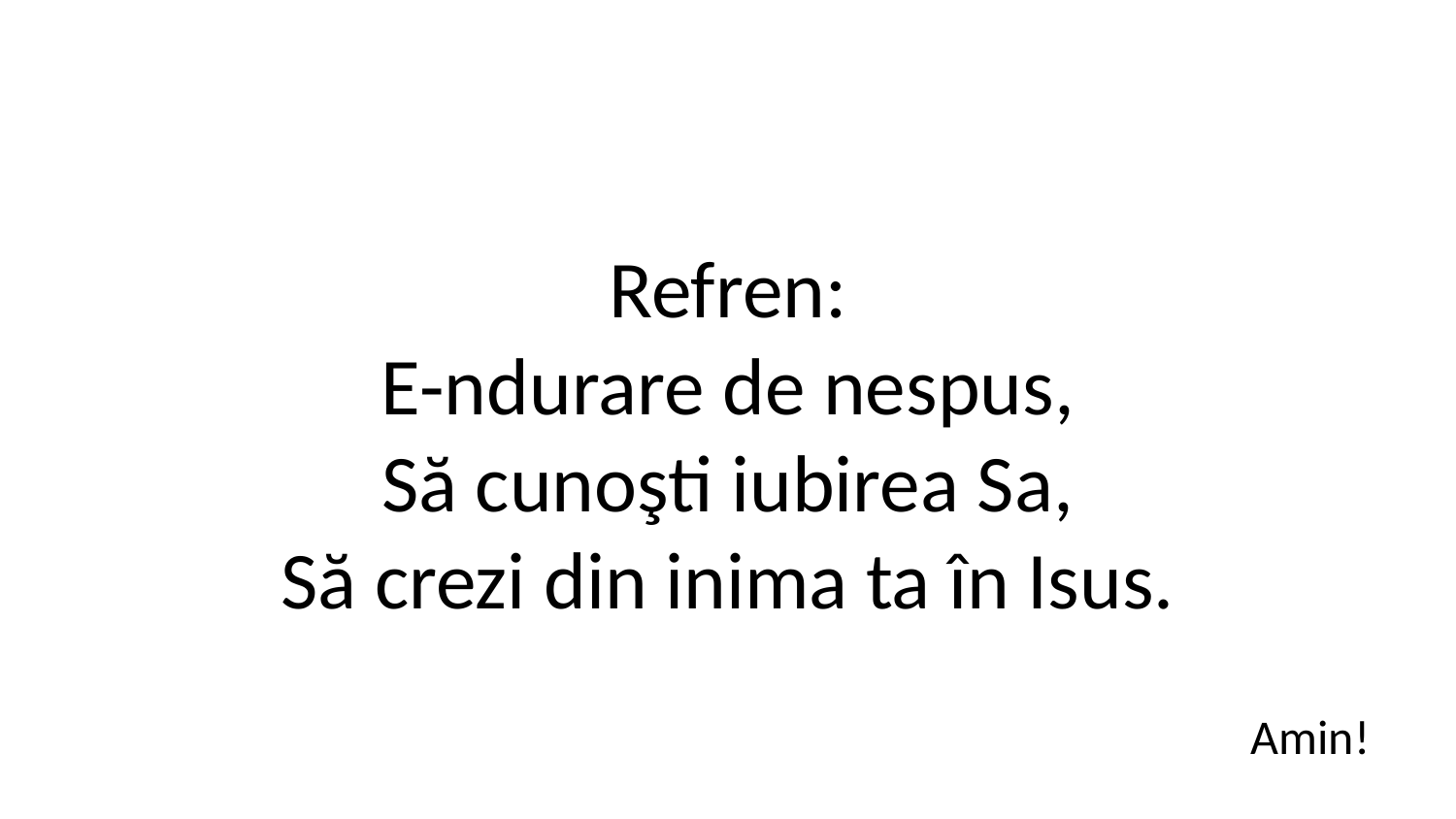

Refren:
E-ndurare de nespus,
Să cunoşti iubirea Sa,
Să crezi din inima ta în Isus.

Amin!